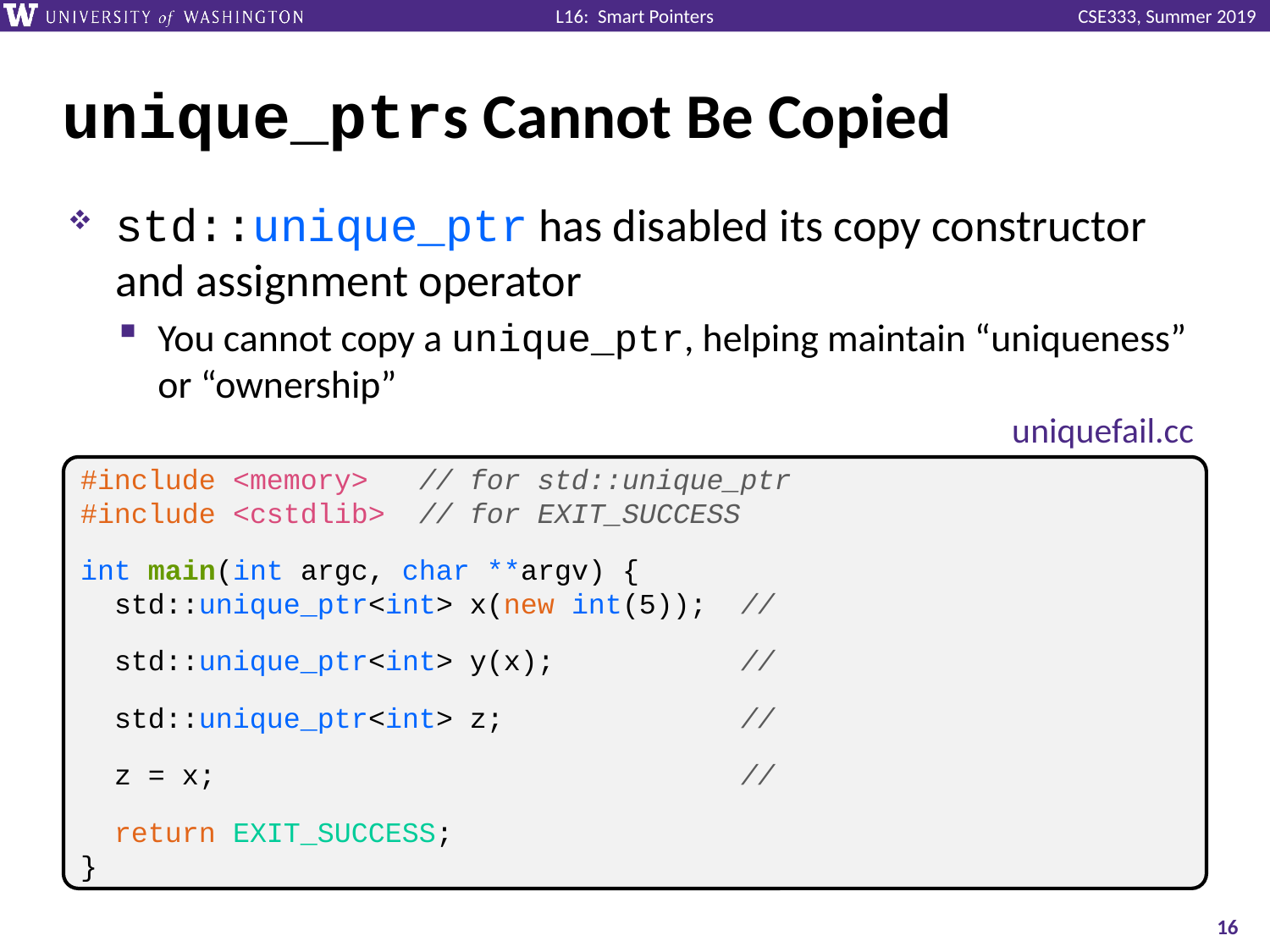

# unique_ptrs Cannot Be Copied
std::unique_ptr has disabled its copy constructor and assignment operator
You cannot copy a unique_ptr, helping maintain “uniqueness” or “ownership”
uniquefail.cc
#include <memory>   // for std::unique_ptr
#include <cstdlib>  // for EXIT_SUCCESS

int main(int argc, char **argv) {
  std::unique_ptr<int> x(new int(5));  //

  std::unique_ptr<int> y(x);           //

  std::unique_ptr<int> z;              //

  z = x;                               //

  return EXIT_SUCCESS;
}
16